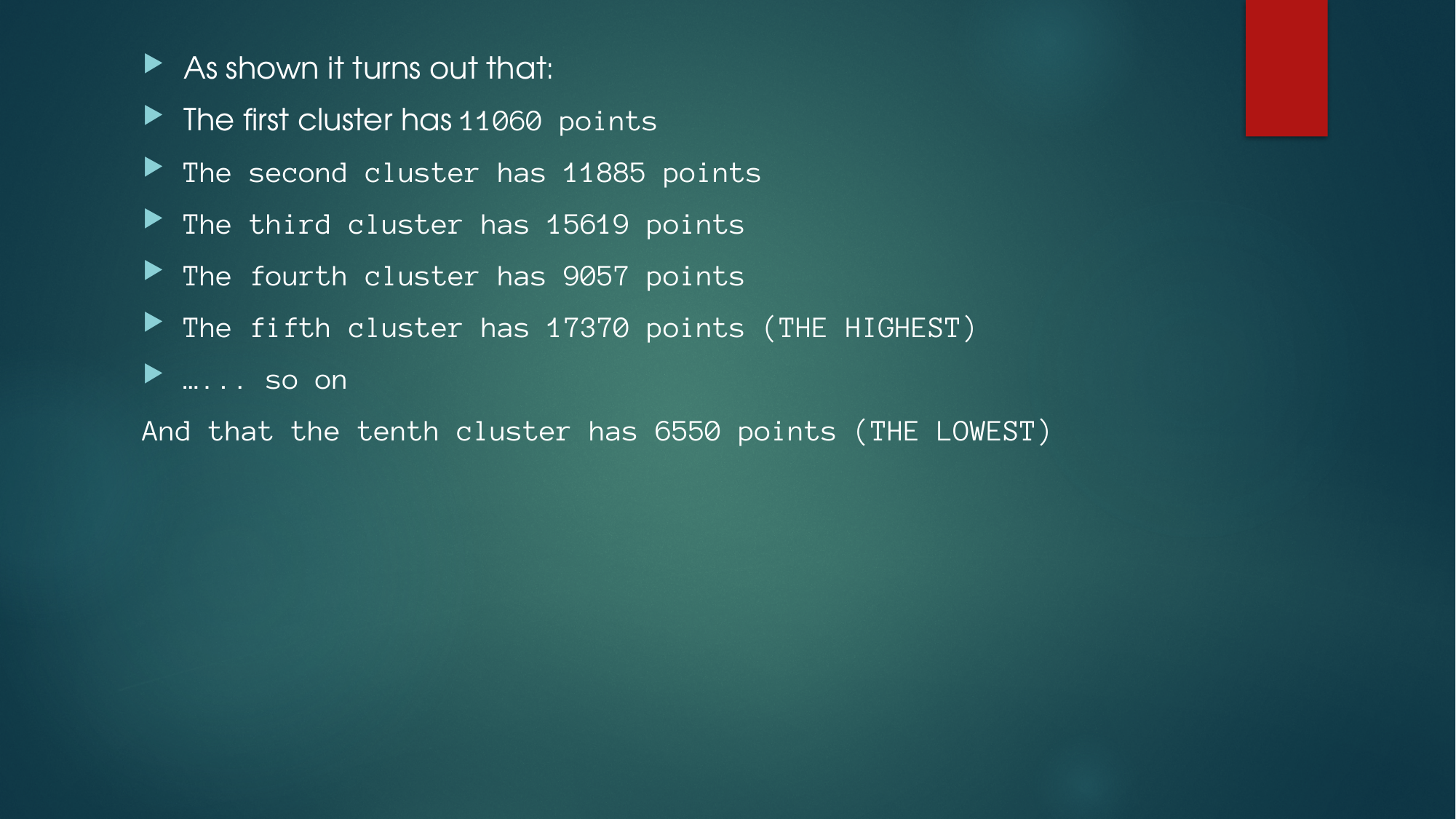

As shown it turns out that:
The first cluster has 11060 points
The second cluster has 11885 points
The third cluster has 15619 points
The fourth cluster has 9057 points
The fifth cluster has 17370 points (THE HIGHEST)
…... so on
And that the tenth cluster has 6550 points (THE LOWEST)

#